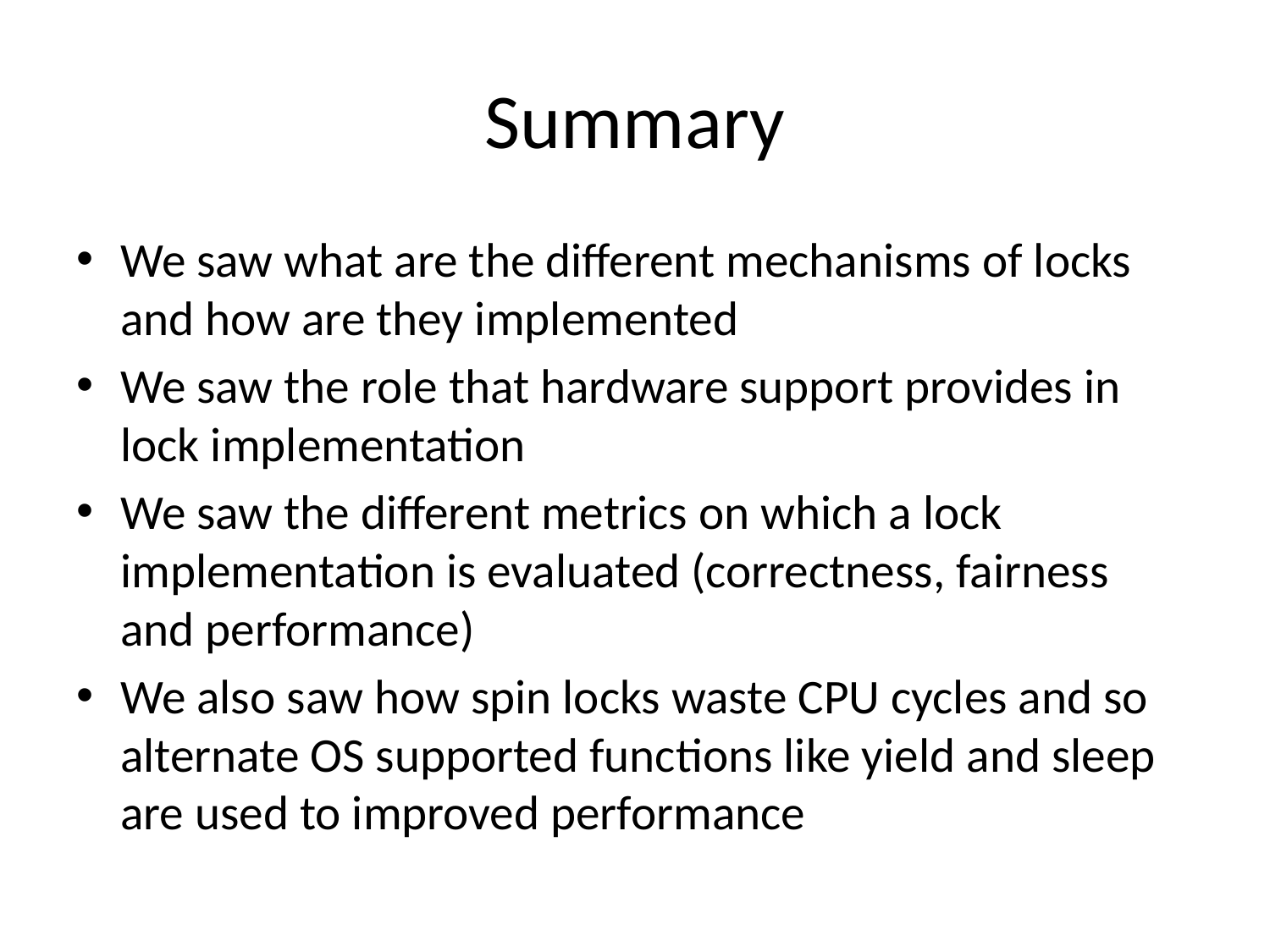

# Summary
We saw what are the different mechanisms of locks and how are they implemented
We saw the role that hardware support provides in lock implementation
We saw the different metrics on which a lock implementation is evaluated (correctness, fairness and performance)
We also saw how spin locks waste CPU cycles and so alternate OS supported functions like yield and sleep are used to improved performance